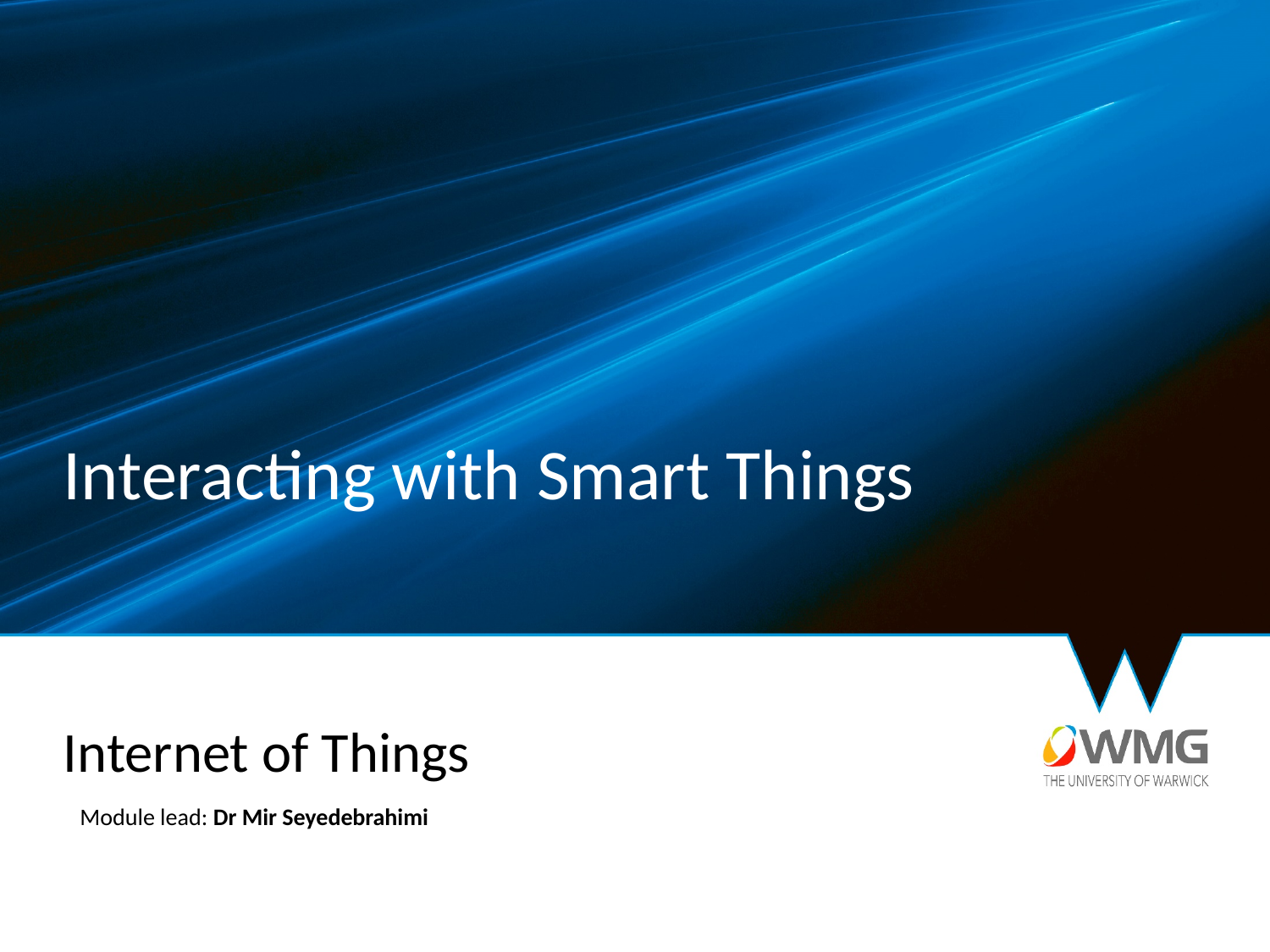

# Interacting with Smart Things
Internet of Things
Module lead: Dr Mir Seyedebrahimi